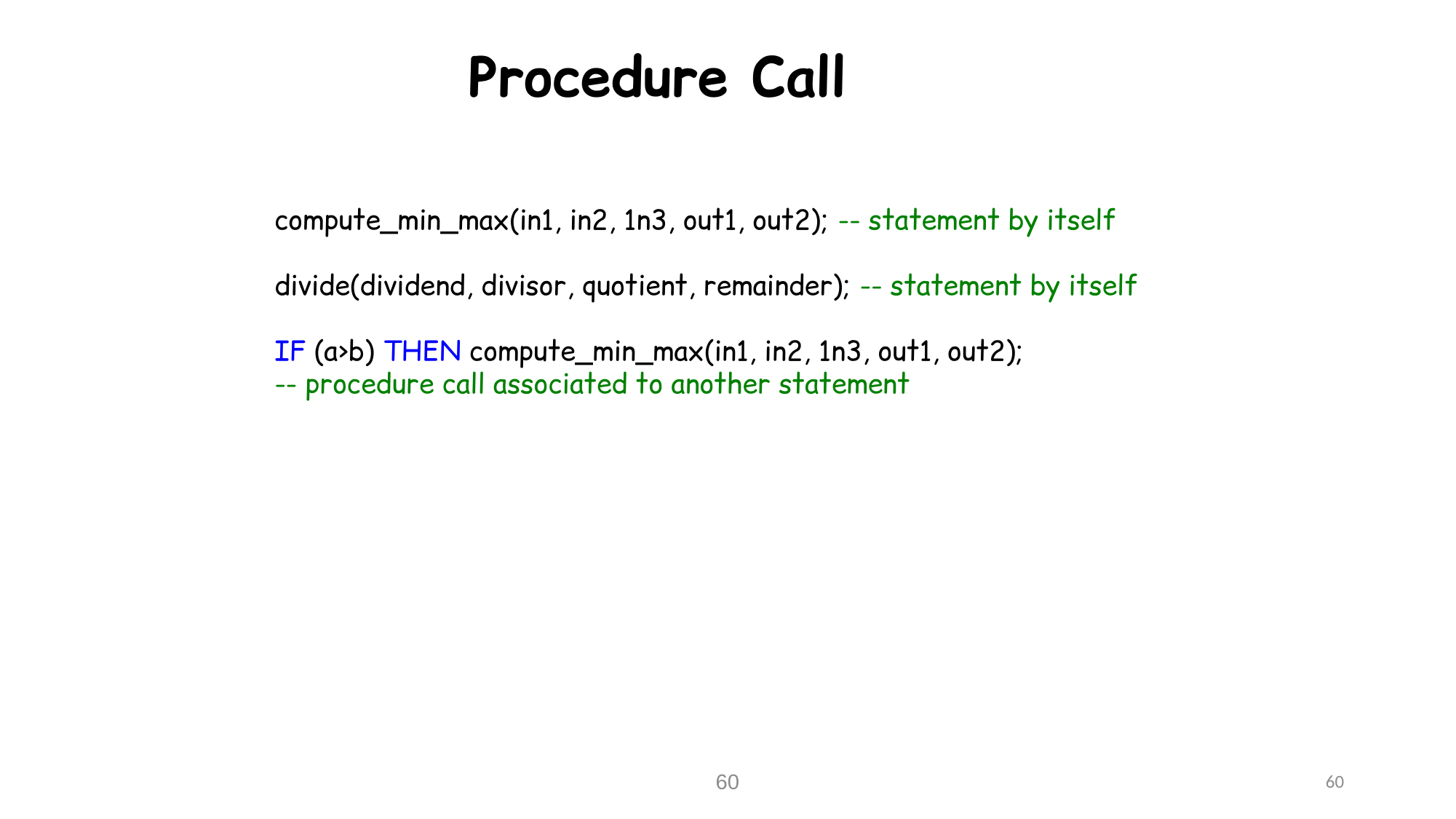

# Procedure Call
compute_min_max(in1, in2, 1n3, out1, out2); -- statement by itself

divide(dividend, divisor, quotient, remainder); -- statement by itself

IF (a>b) THEN compute_min_max(in1, in2, 1n3, out1, out2);
-- procedure call associated to another statement
60
60